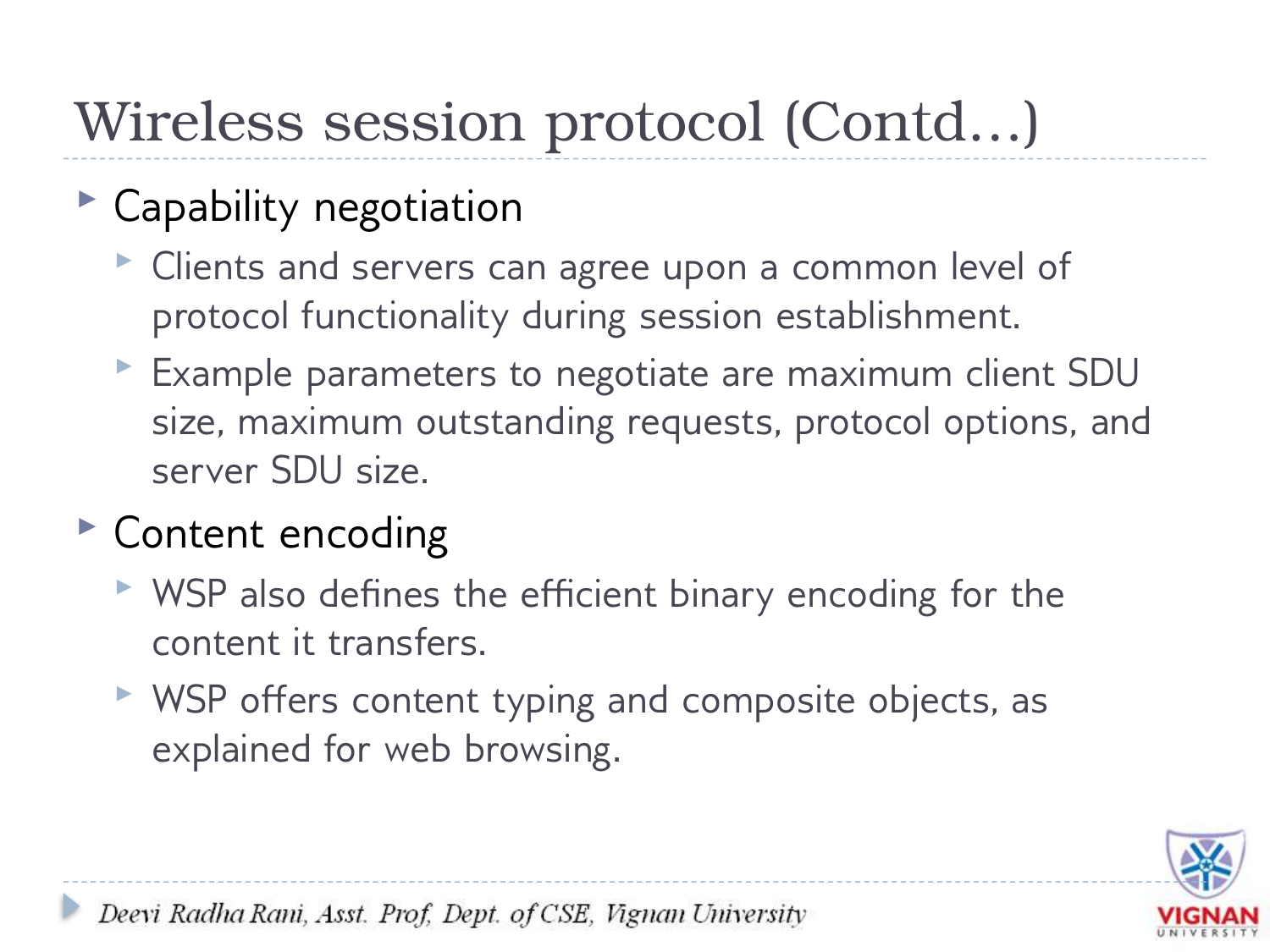

# Wireless session protocol (Contd…)
Capability negotiation
Clients and servers can agree upon a common level of protocol functionality during session establishment.
Example parameters to negotiate are maximum client SDU size, maximum outstanding requests, protocol options, and server SDU size.
Content encoding
WSP also defines the efficient binary encoding for the content it transfers.
WSP offers content typing and composite objects, as explained for web browsing.